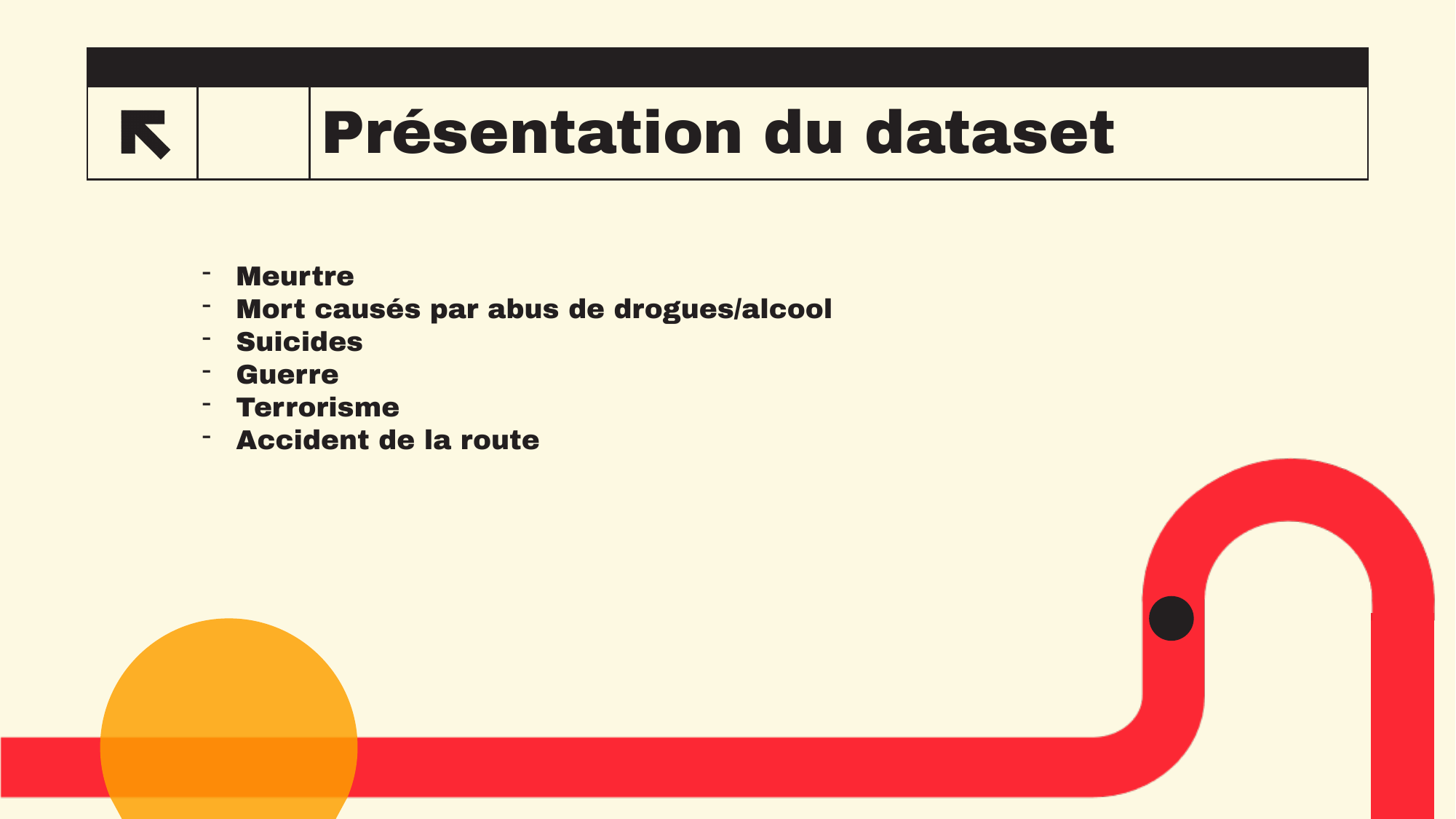

# Présentation du dataset

1
Meurtre
Mort causés par abus de drogues/alcool
Suicides
Guerre
Terrorisme
Accident de la route